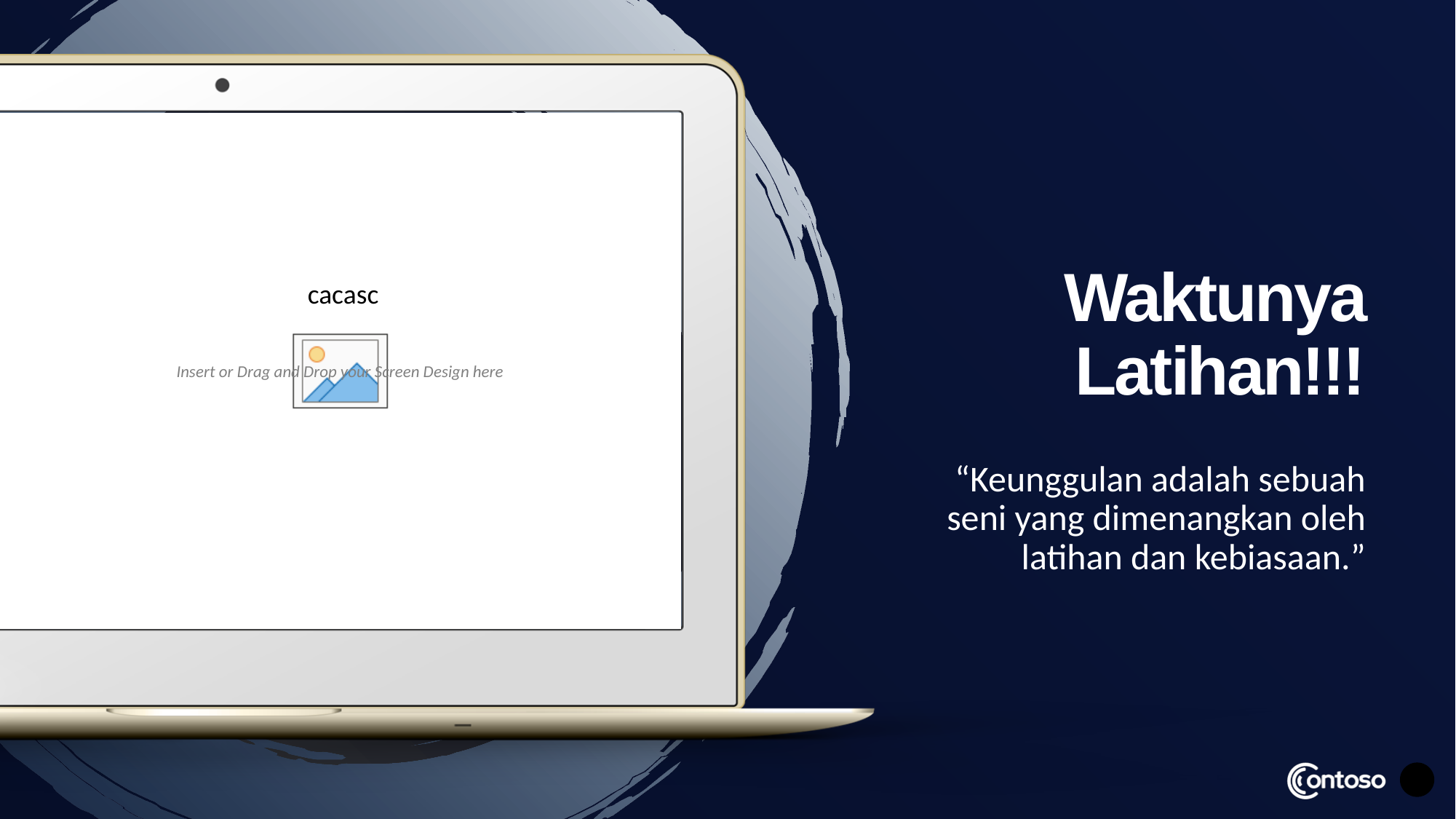

# Waktunya Latihan!!!
cacasc
“Keunggulan adalah sebuah seni yang dimenangkan oleh latihan dan kebiasaan.”

6